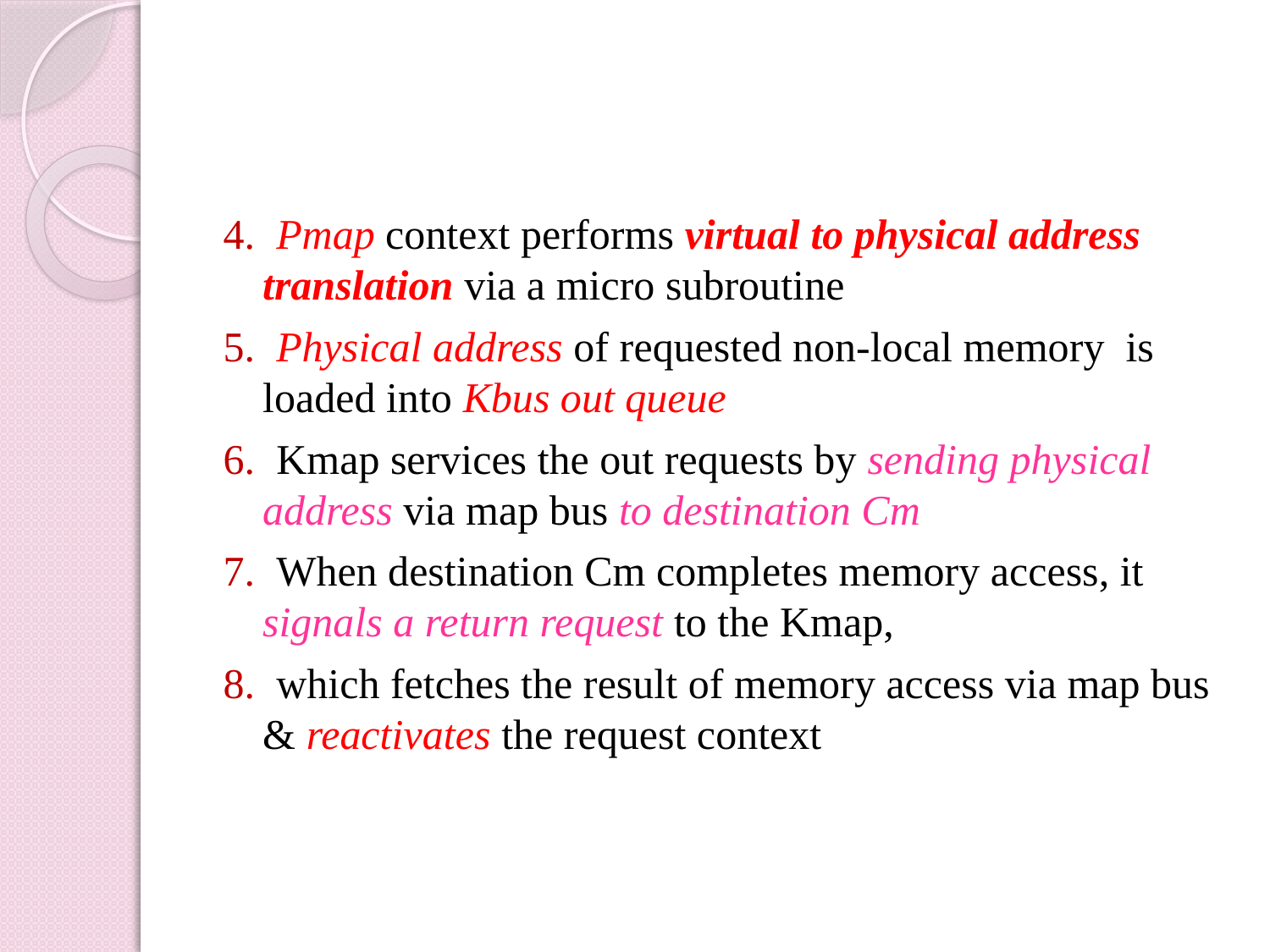

#
4.  Pmap context performs virtual to physical address translation via a micro subroutine
5.  Physical address of requested non-local memory  is loaded into Kbus out queue
6.  Kmap services the out requests by sending physical address via map bus to destination Cm
7.  When destination Cm completes memory access, it signals a return request to the Kmap,
8.  which fetches the result of memory access via map bus & reactivates the request context